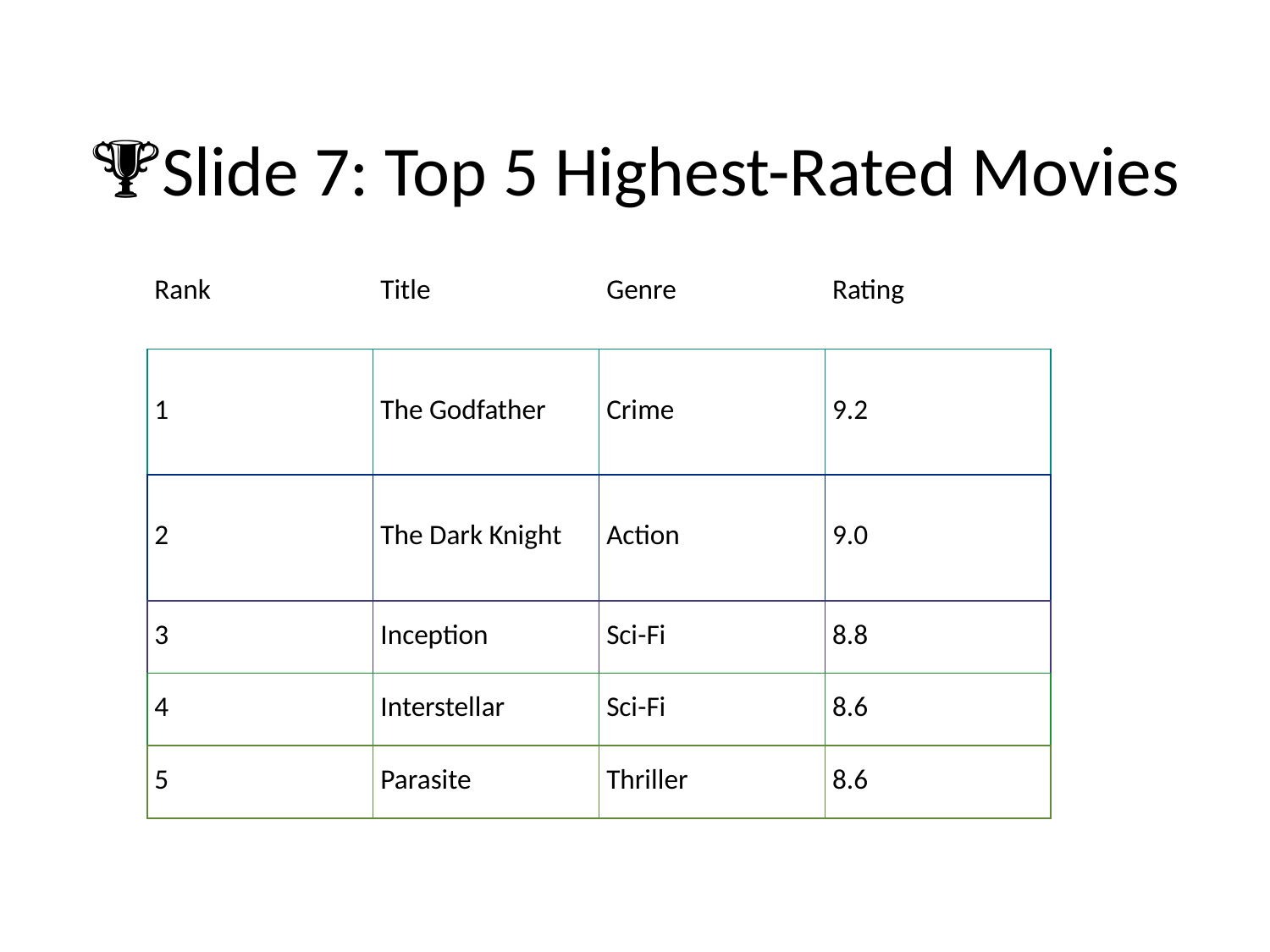

# 🏆Slide 7: Top 5 Highest-Rated Movies
| Rank | Title | Genre | Rating |
| --- | --- | --- | --- |
| 1 | The Godfather | Crime | 9.2 |
| 2 | The Dark Knight | Action | 9.0 |
| 3 | Inception | Sci-Fi | 8.8 |
| 4 | Interstellar | Sci-Fi | 8.6 |
| 5 | Parasite | Thriller | 8.6 |